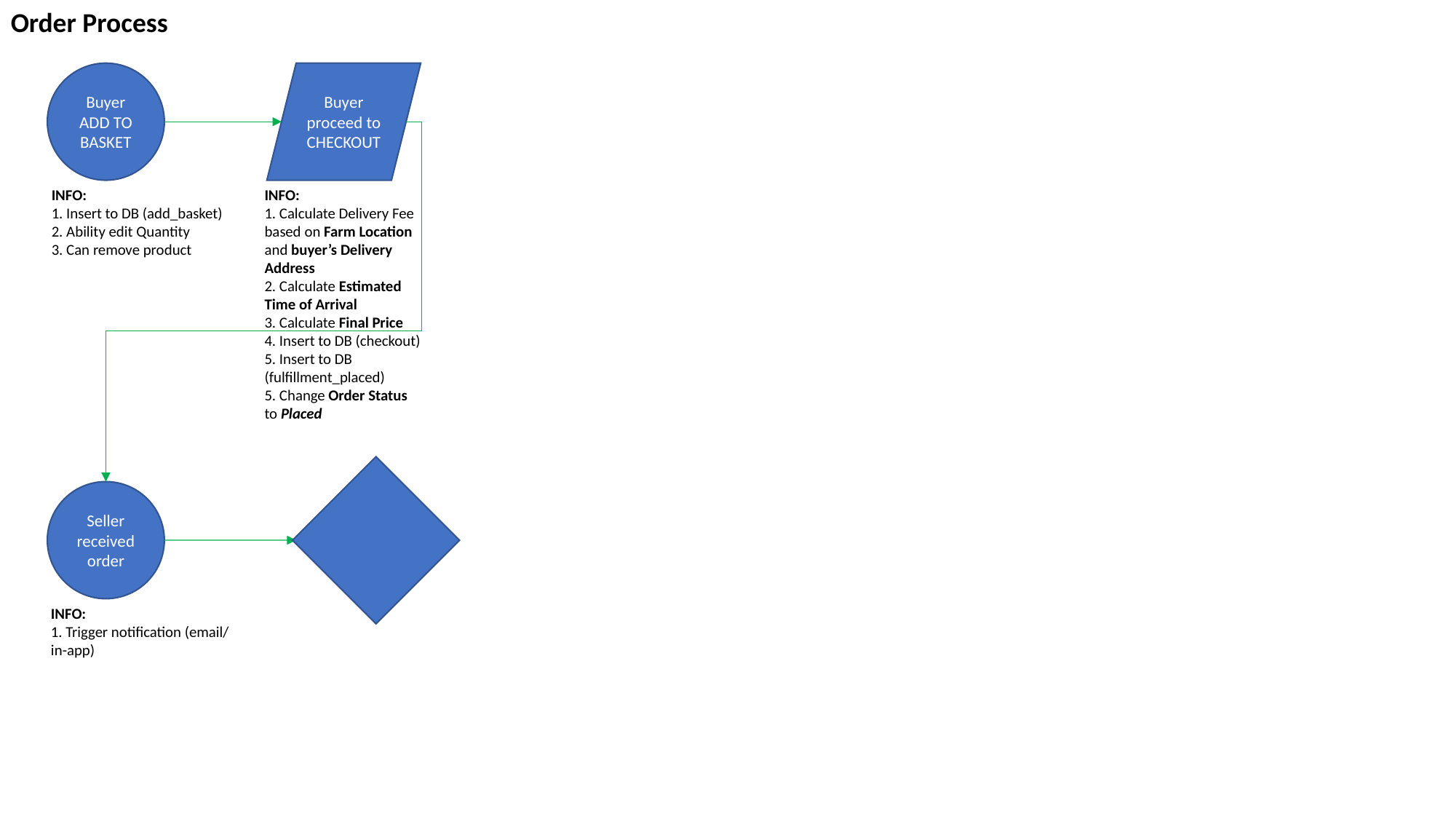

Order Process
Buyer proceed to CHECKOUT
Buyer
ADD TO BASKET
INFO:
1. Calculate Delivery Fee based on Farm Location and buyer’s Delivery Address
2. Calculate Estimated Time of Arrival
3. Calculate Final Price
4. Insert to DB (checkout)
5. Insert to DB (fulfillment_placed)
5. Change Order Status to Placed
INFO:
1. Insert to DB (add_basket)
2. Ability edit Quantity
3. Can remove product

Seller
received order
INFO:
1. Trigger notification (email/ in-app)